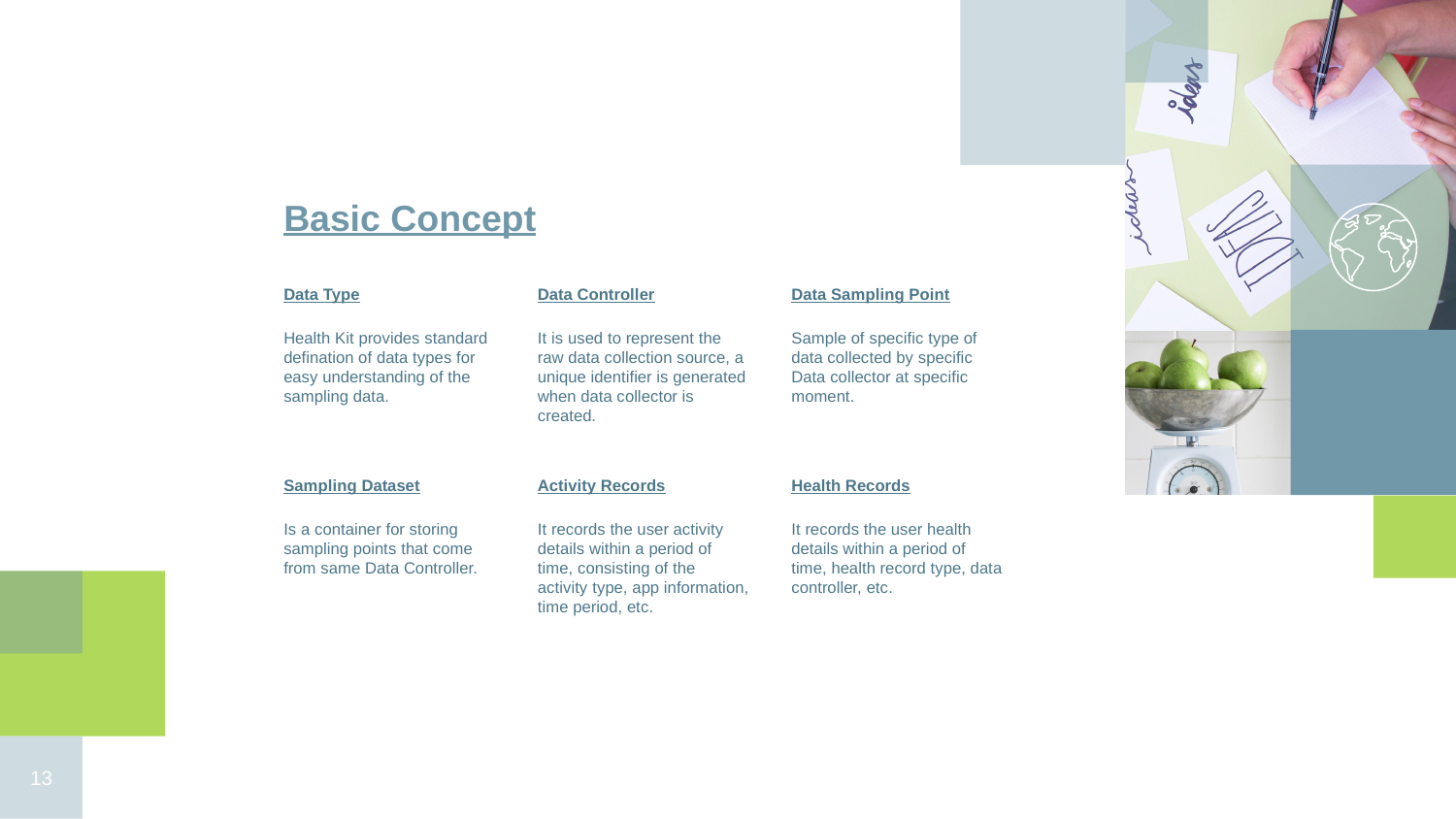

# Basic Concept
Data Type
Health Kit provides standard defination of data types for easy understanding of the sampling data.
Data Controller
It is used to represent the raw data collection source, a unique identifier is generated when data collector is created.
Data Sampling Point
Sample of specific type of data collected by specific Data collector at specific moment.
Sampling Dataset
Is a container for storing sampling points that come from same Data Controller.
Activity Records
It records the user activity details within a period of time, consisting of the activity type, app information, time period, etc.
Health Records
It records the user health details within a period of time, health record type, data controller, etc.

13